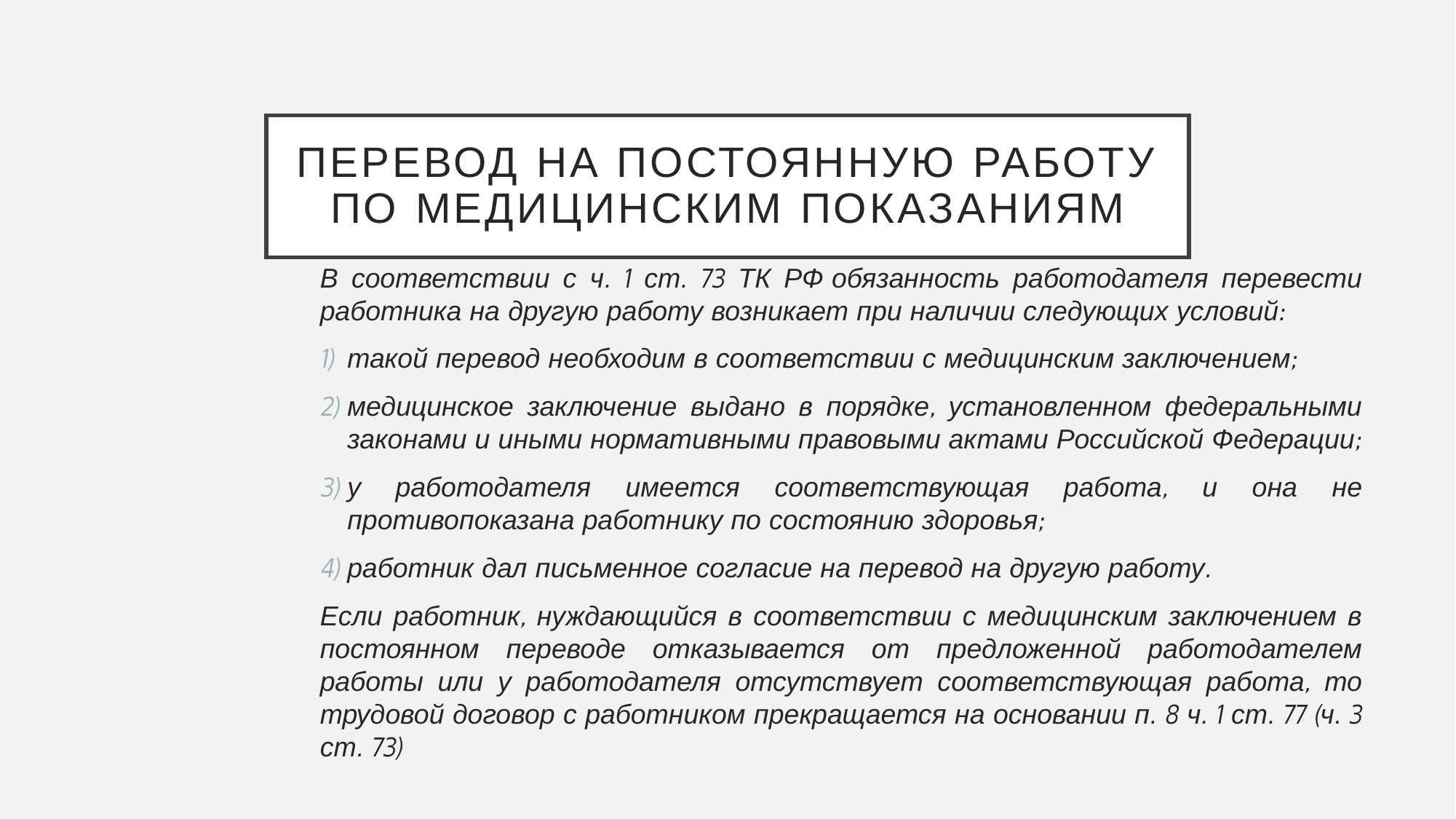

# Перевод на постоянную работу по медицинским показаниям
В соответствии с ч. 1 ст. 73 ТК РФ обязанность работодателя перевести работника на другую работу возникает при наличии следующих условий:
такой перевод необходим в соответствии с медицинским заключением;
медицинское заключение выдано в порядке, установленном федеральными законами и иными нормативными правовыми актами Российской Федерации;
у работодателя имеется соответствующая работа, и она не противопоказана работнику по состоянию здоровья;
работник дал письменное согласие на перевод на другую работу.
Если работник, нуждающийся в соответствии с медицинским заключением в постоянном переводе отказывается от предложенной работодателем работы или у работодателя отсутствует соответствующая работа, то трудовой договор с работником прекращается на основании п. 8 ч. 1 ст. 77 (ч. 3 ст. 73)